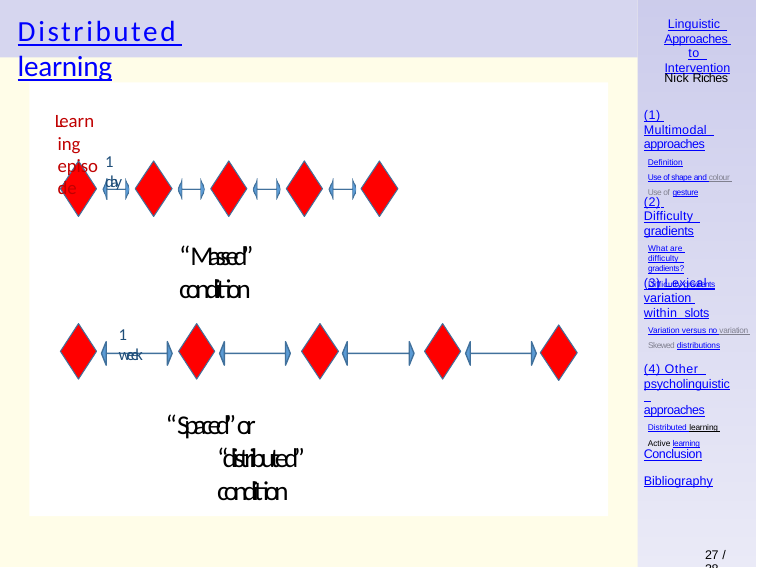

# Distributed learning
Linguistic  Approaches to  Intervention
Nick Riches

(1) Multimodal  approaches
Definition
Use of shape and colour  Use of gesture
Learning  episode
1 day

(2) Difficulty  gradients
What are difficulty  gradients?
Difficulty gradients
“Massed” condition
(3) Lexical  variation within  slots
Variation versus no variation  Skewed distributions
1 week

(4) Other  psycholinguistic  approaches
Distributed learning  Active learning
“Spaced” or “distributed”  condition
Conclusion
Bibliography
27 / 38